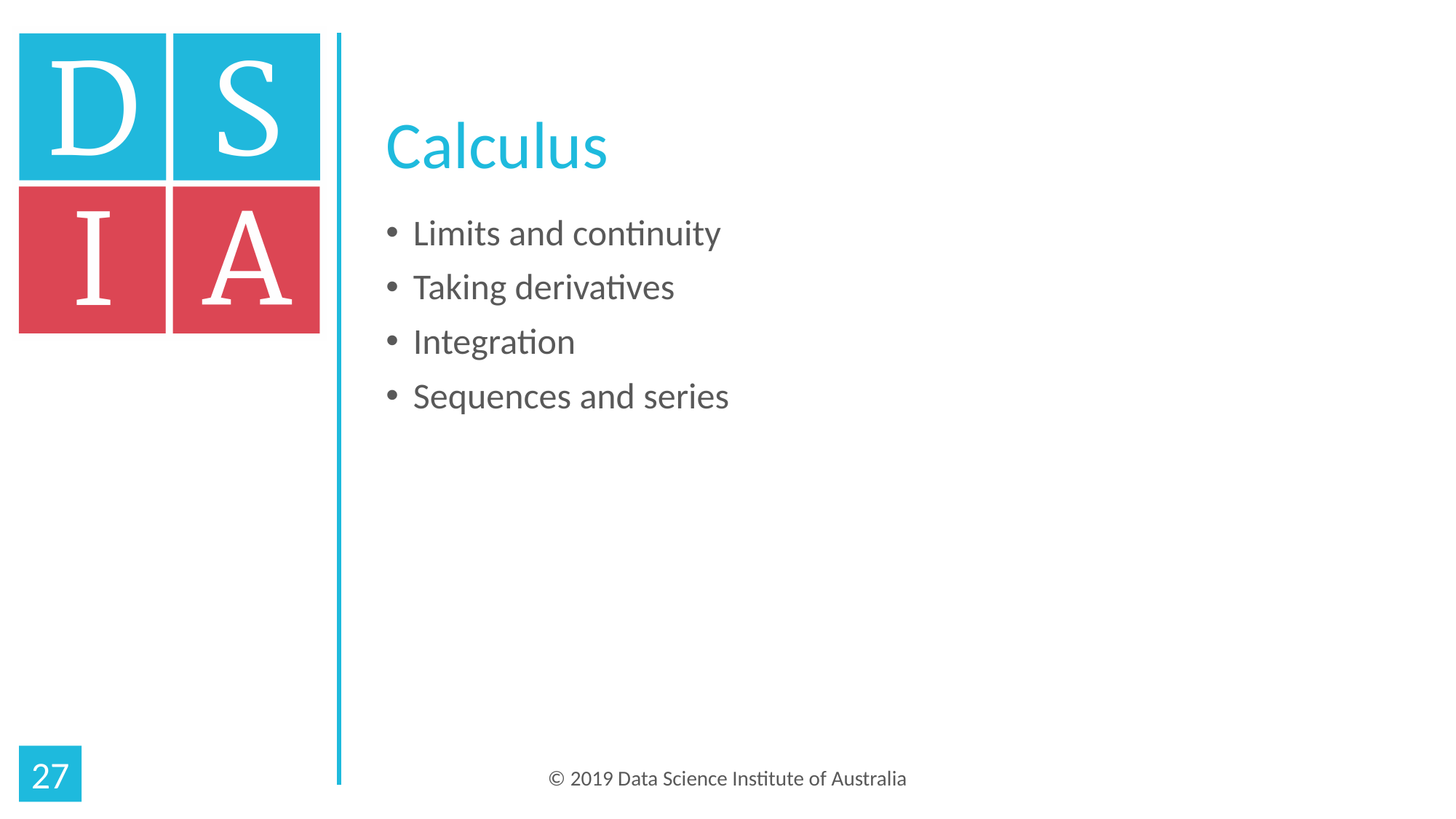

# Calculus
Limits and continuity
Taking derivatives
Integration
Sequences and series

27